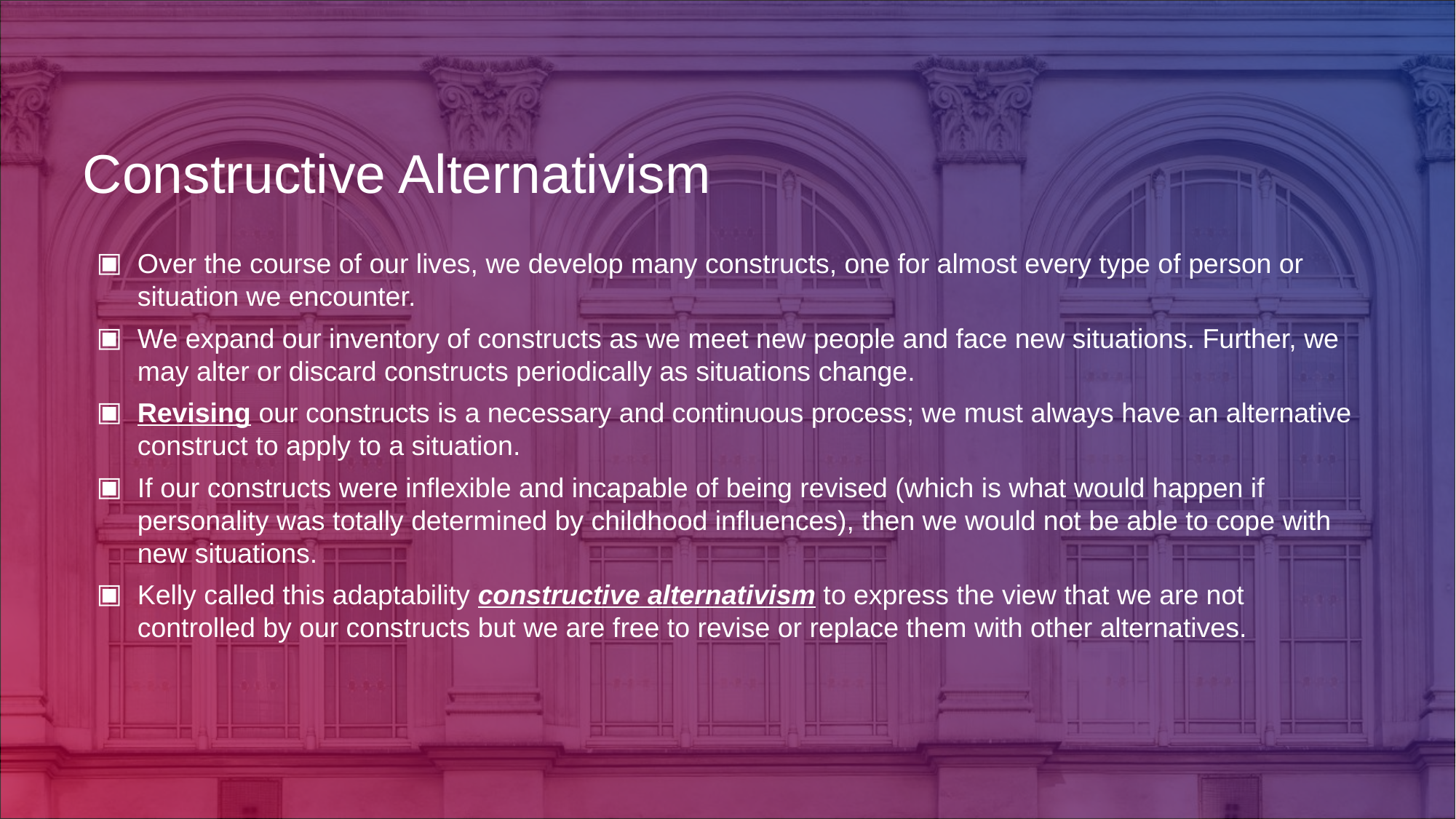

# Constructive Alternativism
Over the course of our lives, we develop many constructs, one for almost every type of person or situation we encounter.
We expand our inventory of constructs as we meet new people and face new situations. Further, we may alter or discard constructs periodically as situations change.
Revising our constructs is a necessary and continuous process; we must always have an alternative construct to apply to a situation.
If our constructs were inflexible and incapable of being revised (which is what would happen if personality was totally determined by childhood influences), then we would not be able to cope with new situations.
Kelly called this adaptability constructive alternativism to express the view that we are not controlled by our constructs but we are free to revise or replace them with other alternatives.